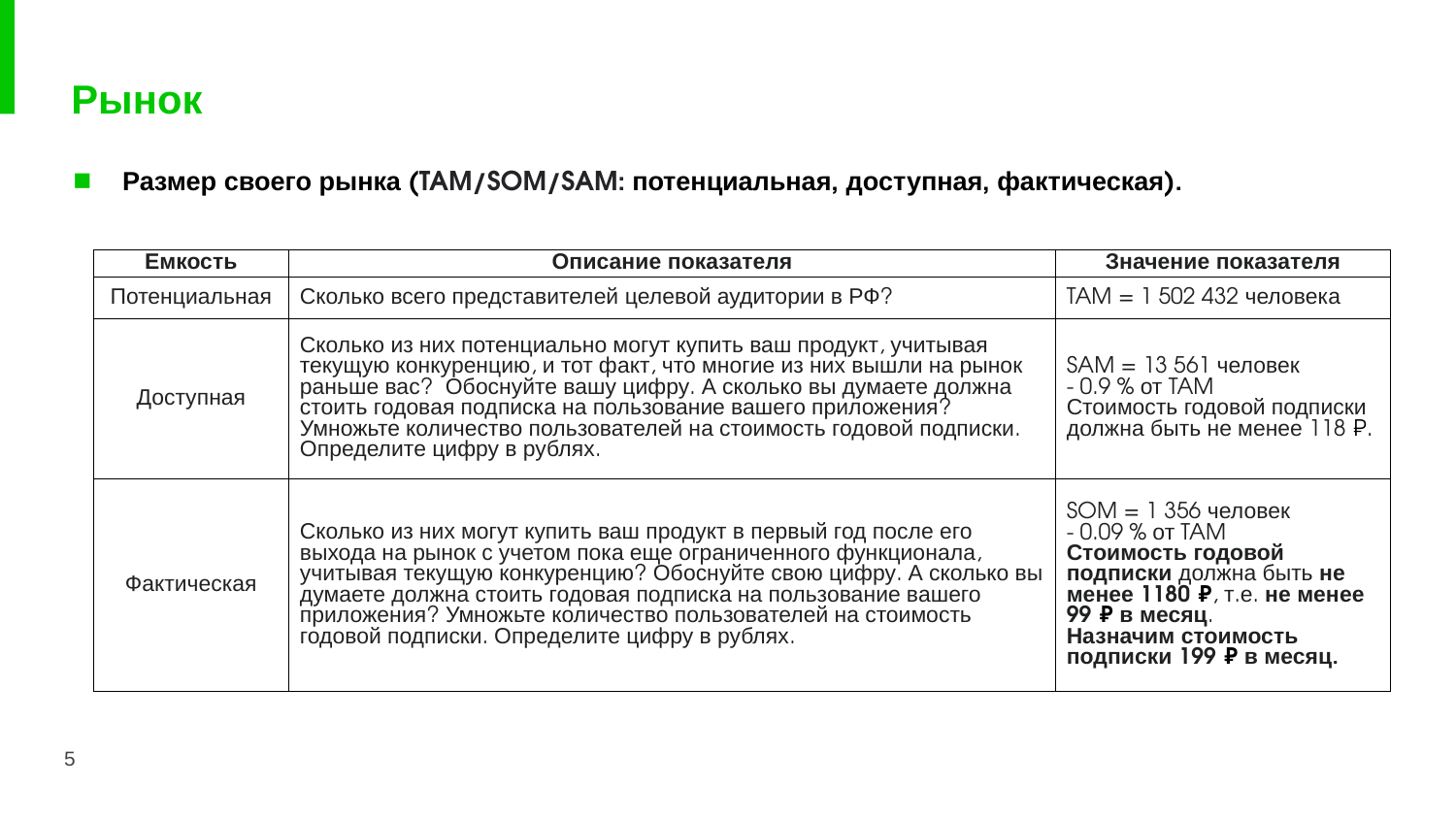

# Рынок
Размер своего рынка (TAM/SOM/SAM: потенциальная, доступная, фактическая).
| Емкость | Описание показателя | Значение показателя |
| --- | --- | --- |
| Потенциальная | Сколько всего представителей целевой аудитории в РФ? | TAM = 1 502 432 человека |
| Доступная | Сколько из них потенциально могут купить ваш продукт, учитывая текущую конкуренцию, и тот факт, что многие из них вышли на рынок раньше вас? Обоснуйте вашу цифру. А сколько вы думаете должна стоить годовая подписка на пользование вашего приложения? Умножьте количество пользователей на стоимость годовой подписки. Определите цифру в рублях. | SAM = 13 561 человек - 0.9 % от TAM Стоимость годовой подписки должна быть не менее 118 ₽. |
| Фактическая | Сколько из них могут купить ваш продукт в первый год после его выхода на рынок с учетом пока еще ограниченного функционала, учитывая текущую конкуренцию? Обоснуйте свою цифру. А сколько вы думаете должна стоить годовая подписка на пользование вашего приложения? Умножьте количество пользователей на стоимость годовой подписки. Определите цифру в рублях. | SOM = 1 356 человек - 0.09 % от TAM Стоимость годовой подписки должна быть не менее 1180 ₽, т.е. не менее 99 ₽ в месяц. Назначим стоимость подписки 199 ₽ в месяц. |
5